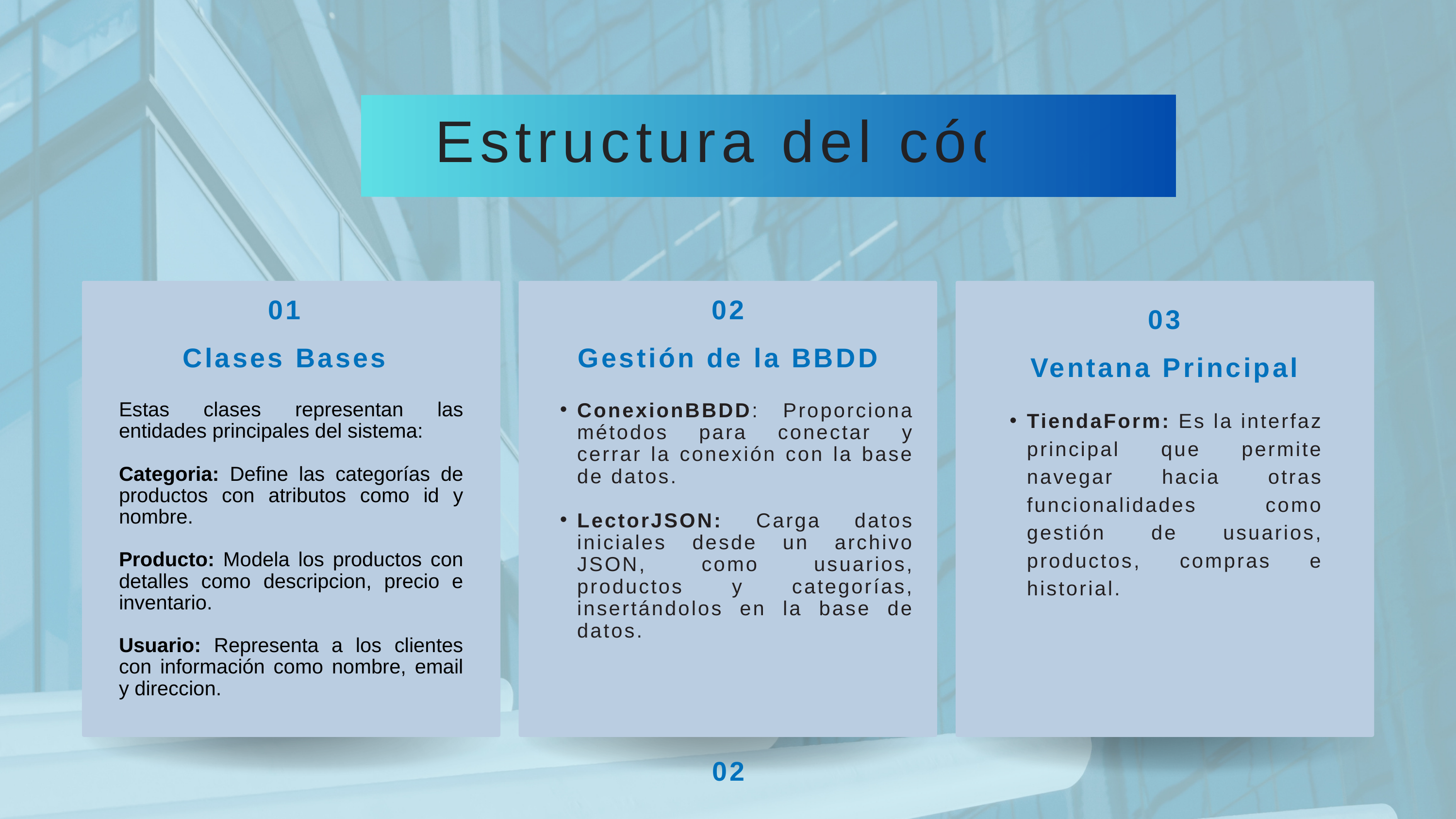

Estructura del código

01
02
03
Clases Bases
Gestión de la BBDD
Ventana Principal
Estas clases representan las entidades principales del sistema:

Categoria: Define las categorías de productos con atributos como id y nombre.

Producto: Modela los productos con detalles como descripcion, precio e inventario.

Usuario: Representa a los clientes con información como nombre, email y direccion.
ConexionBBDD: Proporciona métodos para conectar y cerrar la conexión con la base de datos.

LectorJSON: Carga datos iniciales desde un archivo JSON, como usuarios, productos y categorías, insertándolos en la base de datos.

TiendaForm: Es la interfaz principal que permite navegar hacia otras funcionalidades como gestión de usuarios, productos, compras e historial.

02